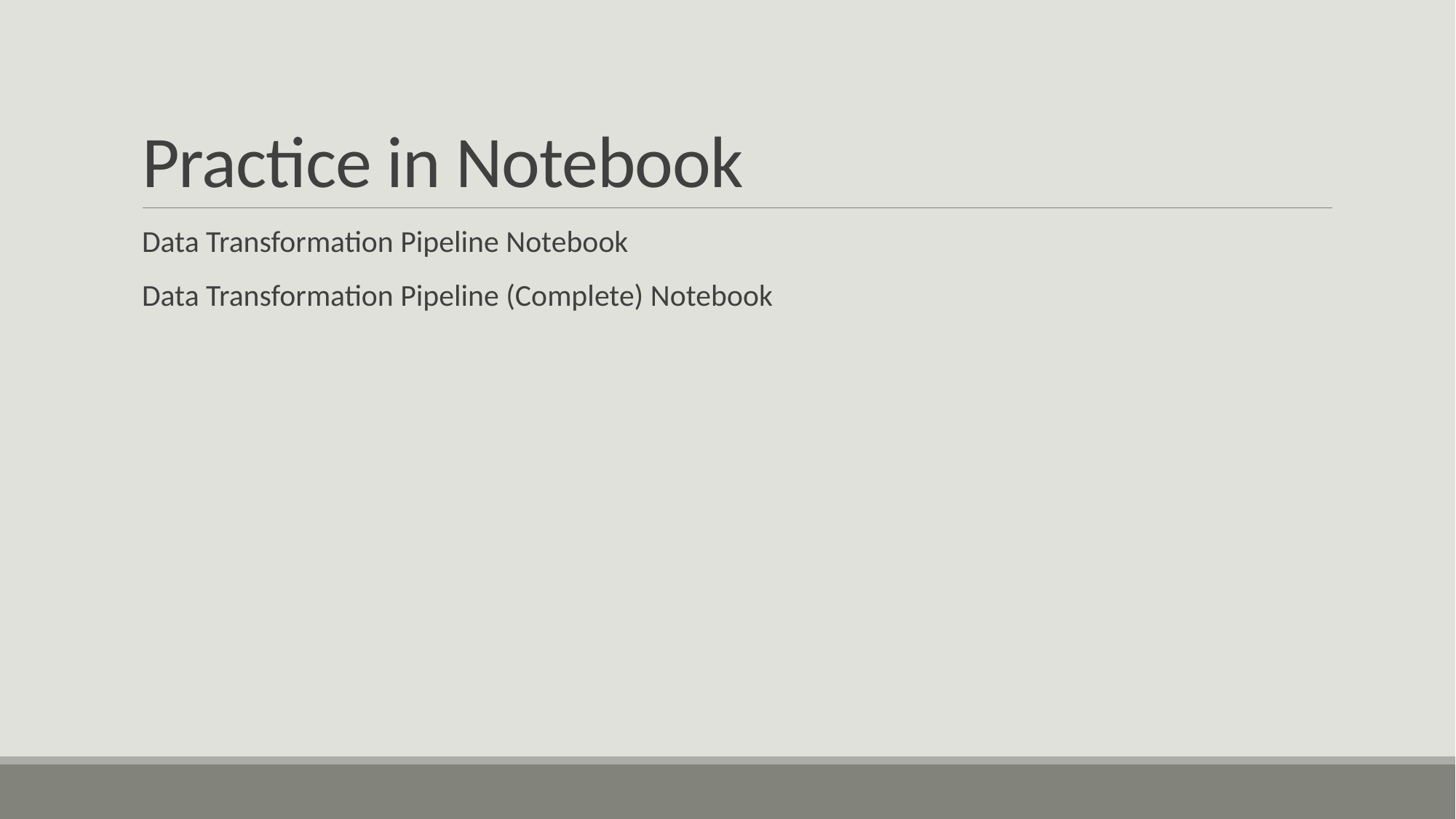

# Practice in Notebook
Data Transformation Pipeline Notebook
Data Transformation Pipeline (Complete) Notebook